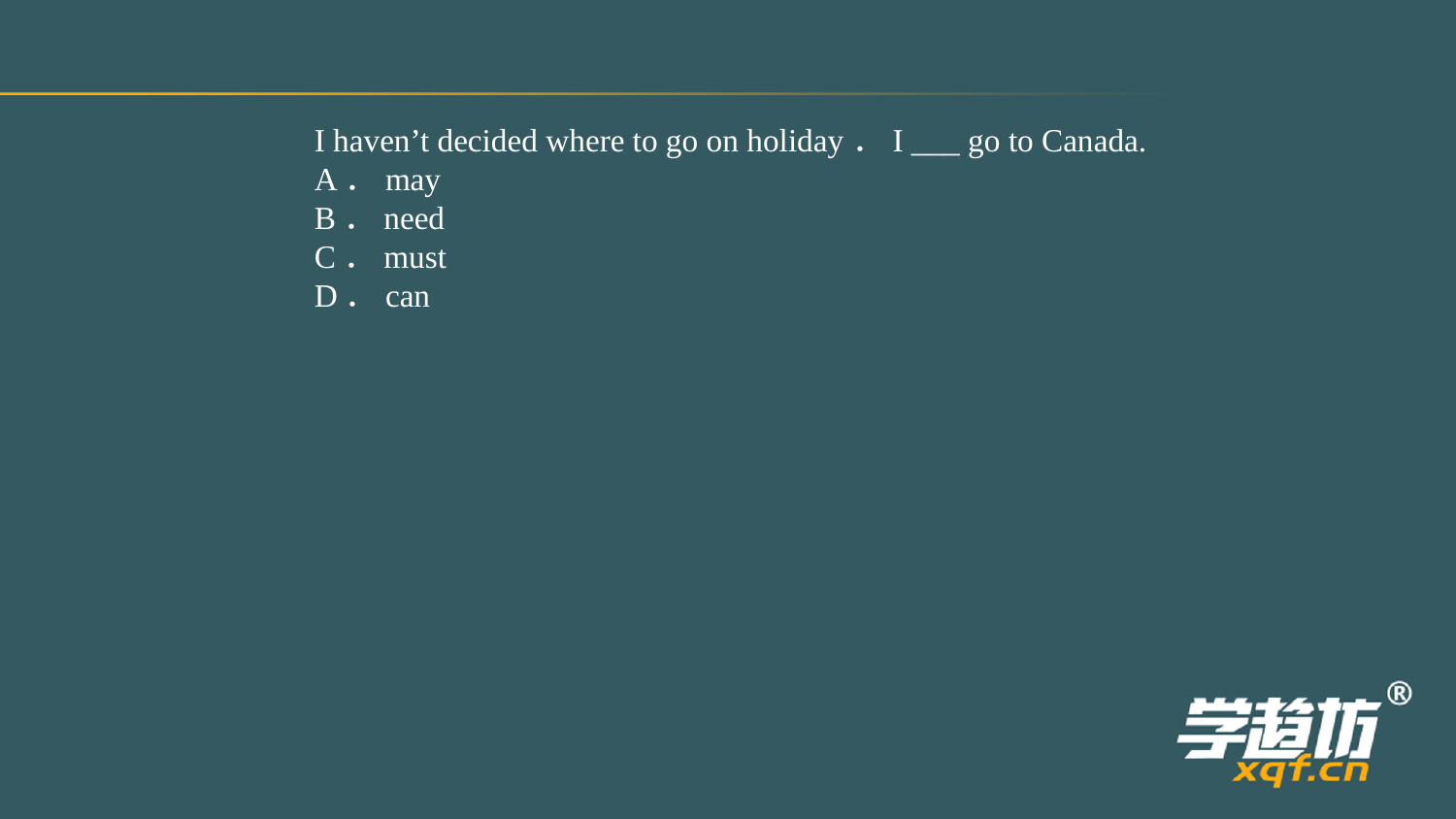

I haven’t decided where to go on holiday．I ___ go to Canada.
A．may
B．need
C．must
D．can